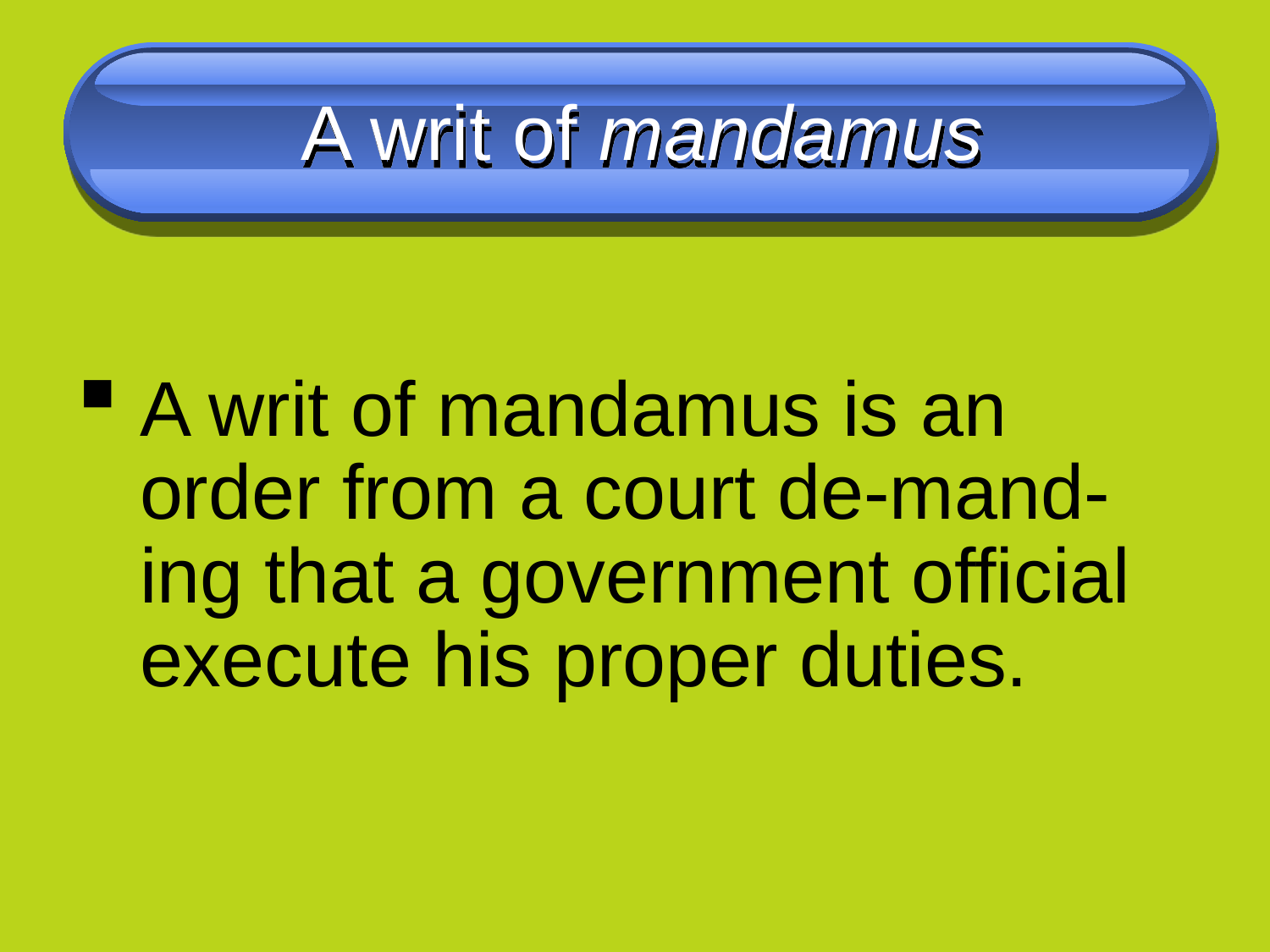

# A writ of mandamus

A writ of mandamus is an order from a court de-mand-ing that a government official execute his proper duties.